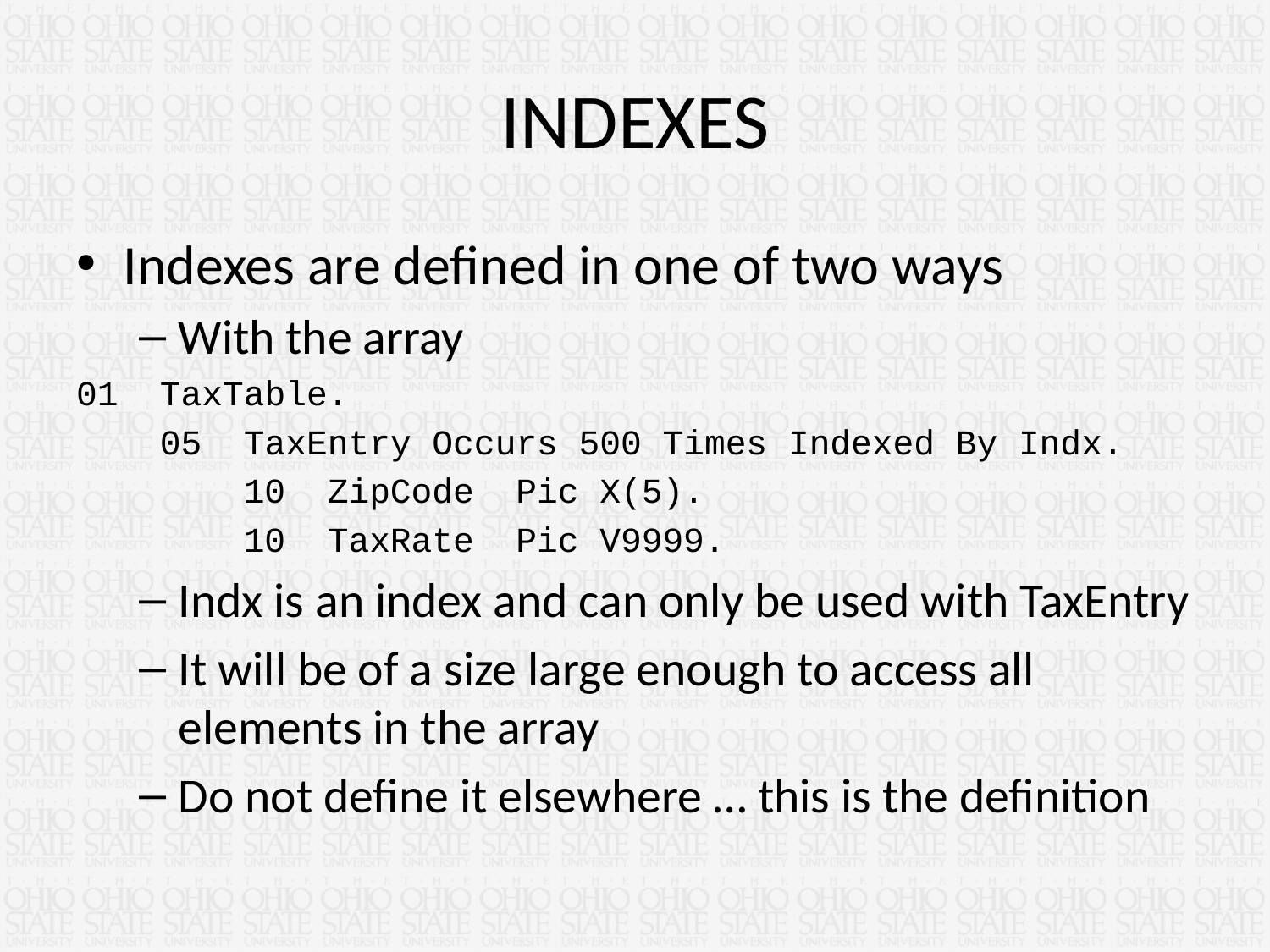

# INDEXES
Indexes are defined in one of two ways
With the array
01  TaxTable.
    05  TaxEntry Occurs 500 Times Indexed By Indx.
        10  ZipCode  Pic X(5).
        10  TaxRate  Pic V9999.
Indx is an index and can only be used with TaxEntry
It will be of a size large enough to access all elements in the array
Do not define it elsewhere … this is the definition